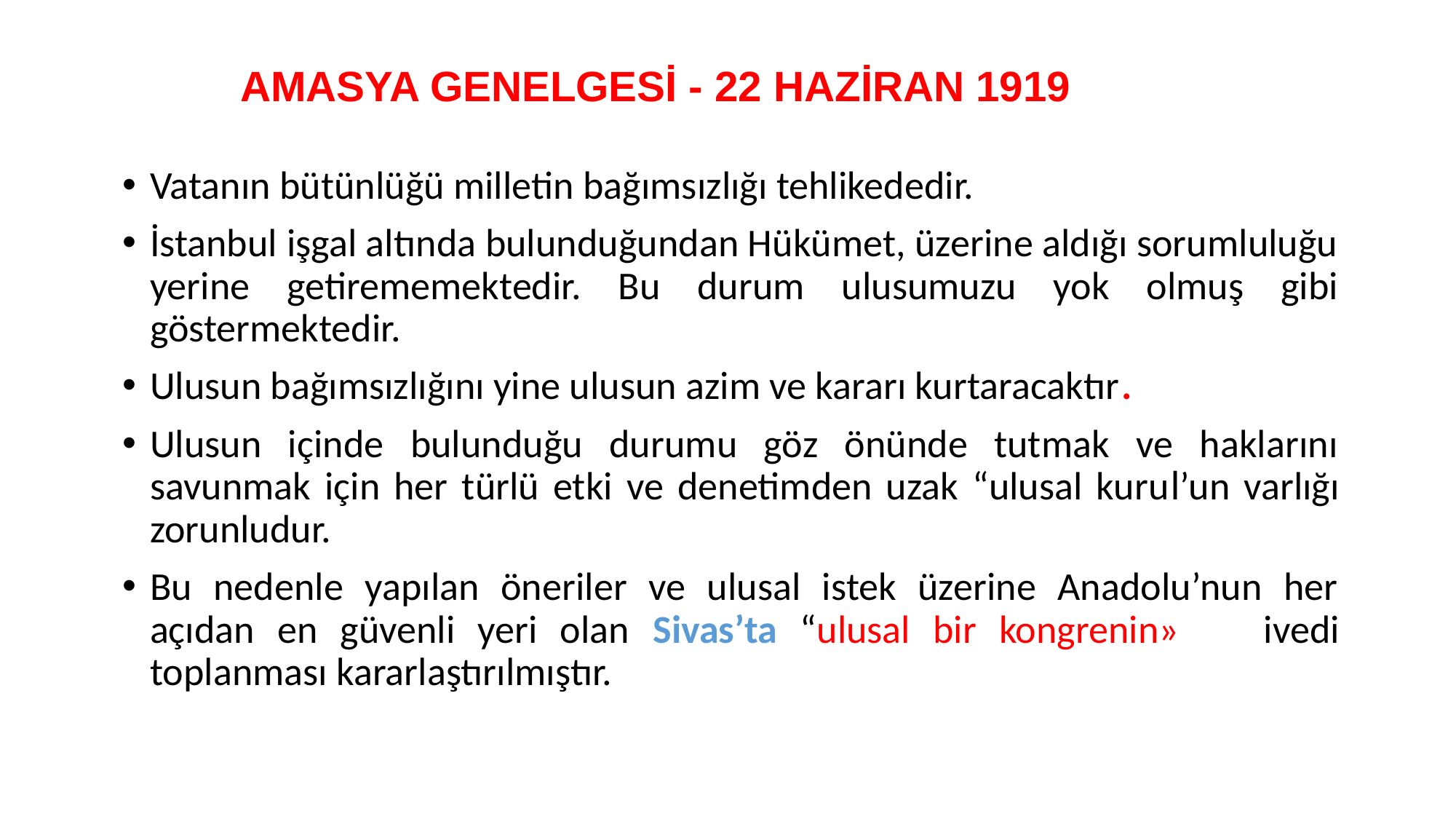

AMASYA GENELGESİ - 22 HAZİRAN 1919
Vatanın bütünlüğü milletin bağımsızlığı tehlikededir.
İstanbul işgal altında bulunduğundan Hükümet, üzerine aldığı sorumluluğu yerine getirememektedir. Bu durum ulusumuzu yok olmuş gibi göstermektedir.
Ulusun bağımsızlığını yine ulusun azim ve kararı kurtaracaktır.
Ulusun içinde bulunduğu durumu göz önünde tutmak ve haklarını savunmak için her türlü etki ve denetimden uzak “ulusal kurul’un varlığı zorunludur.
Bu nedenle yapılan öneriler ve ulusal istek üzerine Anadolu’nun her açıdan en güvenli yeri olan Sivas’ta “ulusal bir kongrenin»	 ivedi toplanması kararlaştırılmıştır.